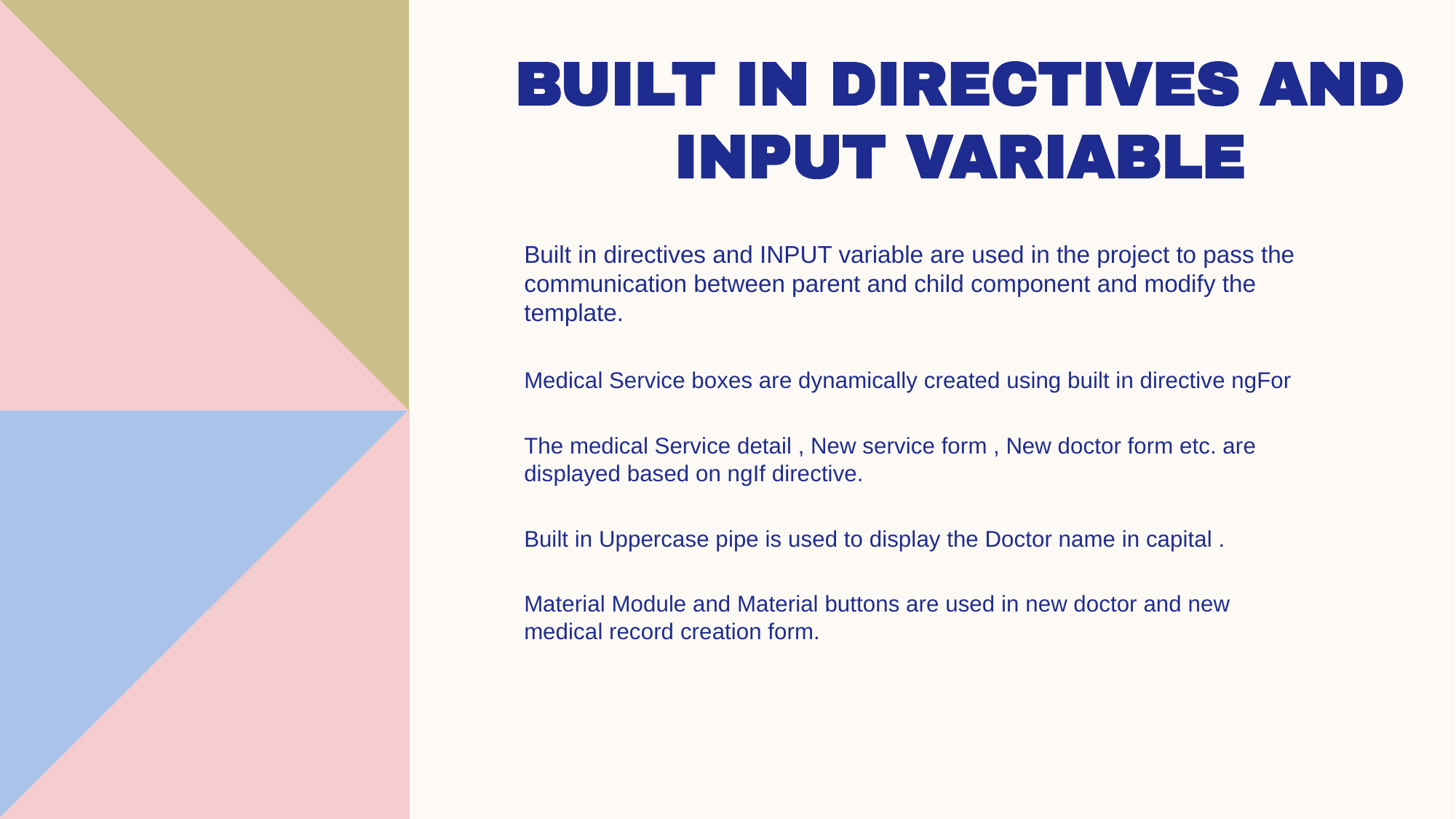

# Built IN DIRECTIVES and INPUT VARIABLE
Built in directives and INPUT variable are used in the project to pass the communication between parent and child component and modify the template.

Medical Service boxes are dynamically created using built in directive ngFor

The medical Service detail , New service form , New doctor form etc. are displayed based on ngIf directive.

Built in Uppercase pipe is used to display the Doctor name in capital .

Material Module and Material buttons are used in new doctor and new medical record creation form.